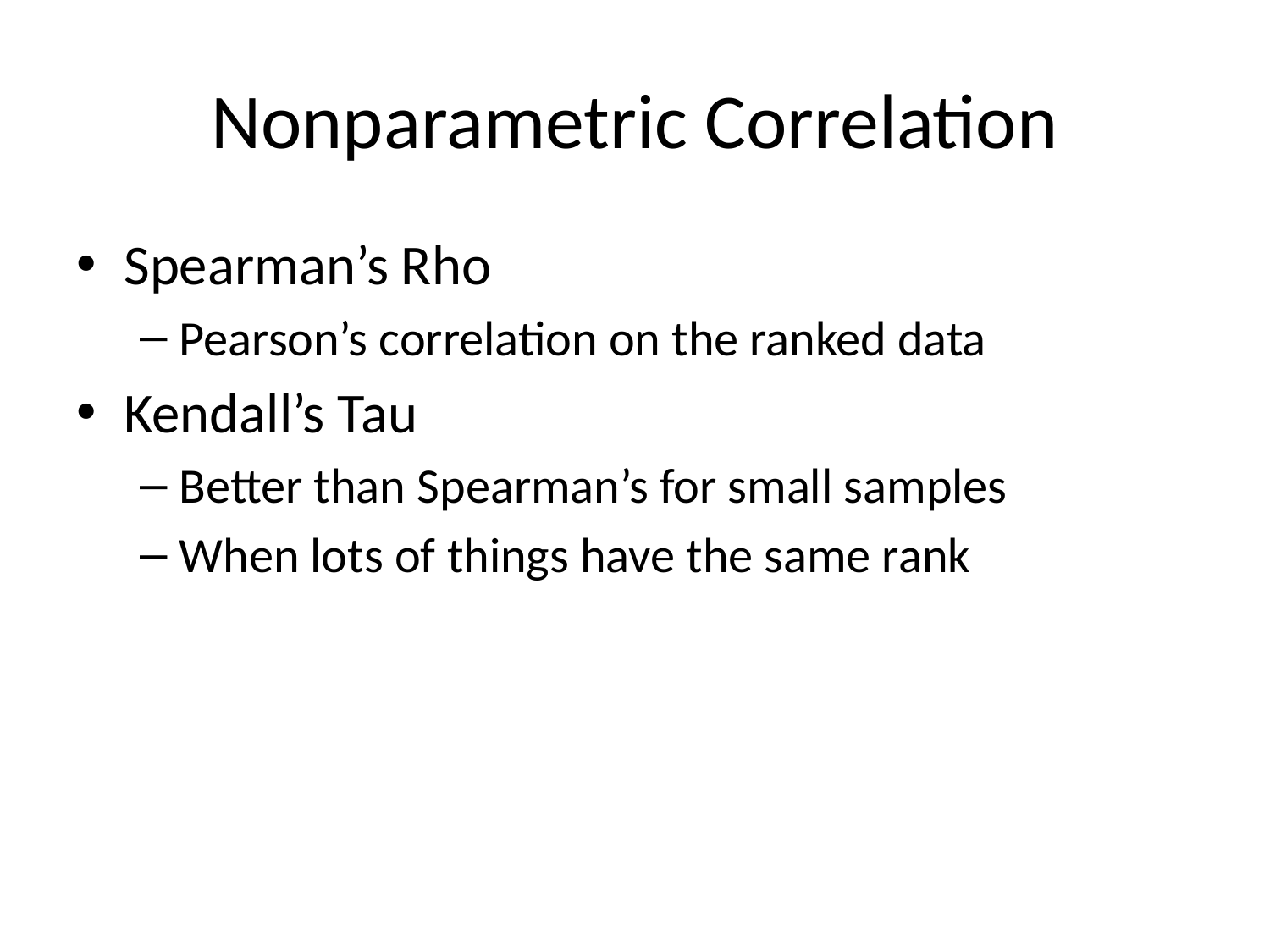

# Nonparametric Correlation
Spearman’s Rho
Pearson’s correlation on the ranked data
Kendall’s Tau
Better than Spearman’s for small samples
When lots of things have the same rank